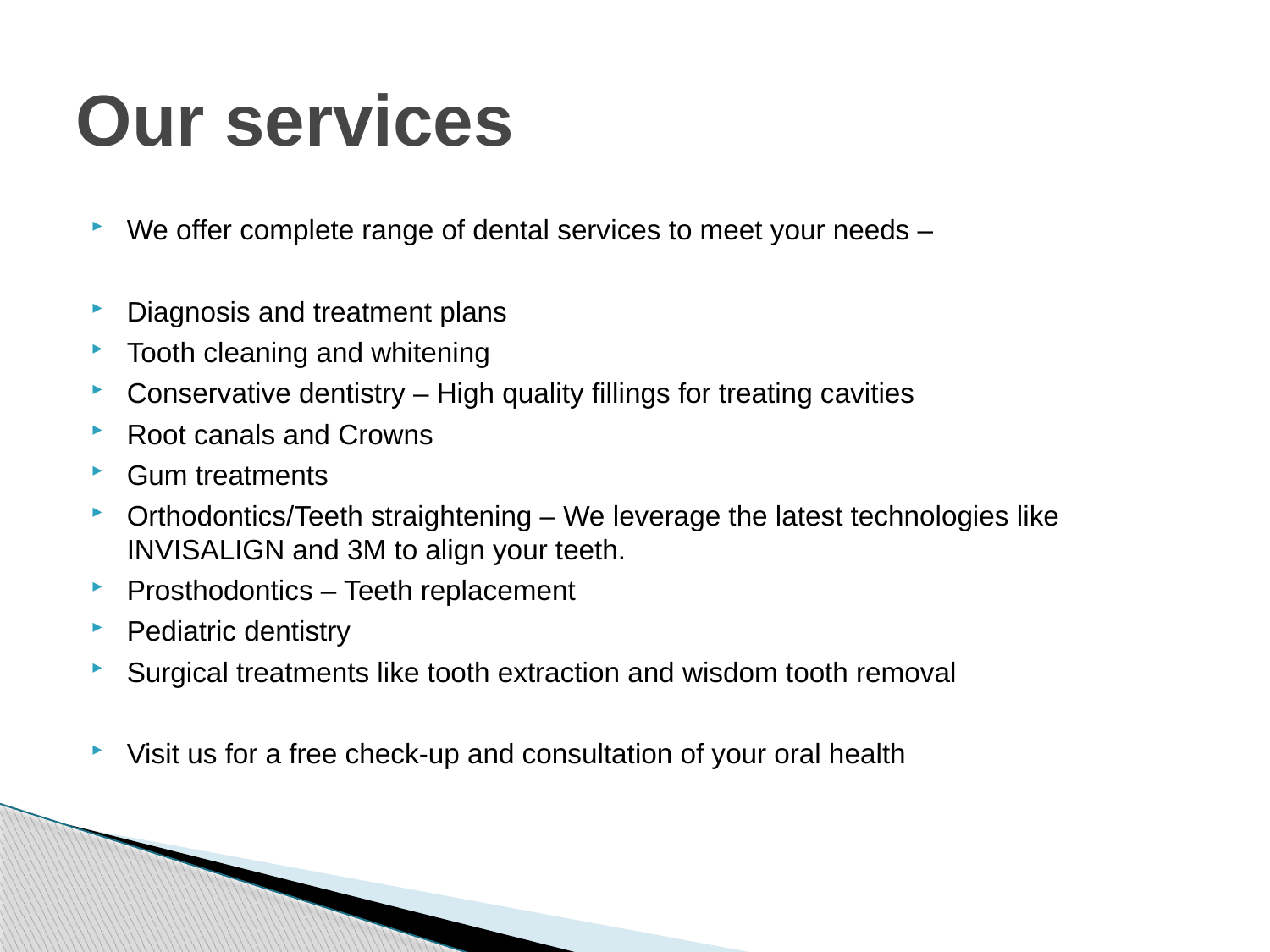

# Our services
We offer complete range of dental services to meet your needs –

Diagnosis and treatment plans
Tooth cleaning and whitening
Conservative dentistry – High quality fillings for treating cavities
Root canals and Crowns
Gum treatments
Orthodontics/Teeth straightening – We leverage the latest technologies like INVISALIGN and 3M to align your teeth.
Prosthodontics – Teeth replacement
Pediatric dentistry
Surgical treatments like tooth extraction and wisdom tooth removal

Visit us for a free check-up and consultation of your oral health